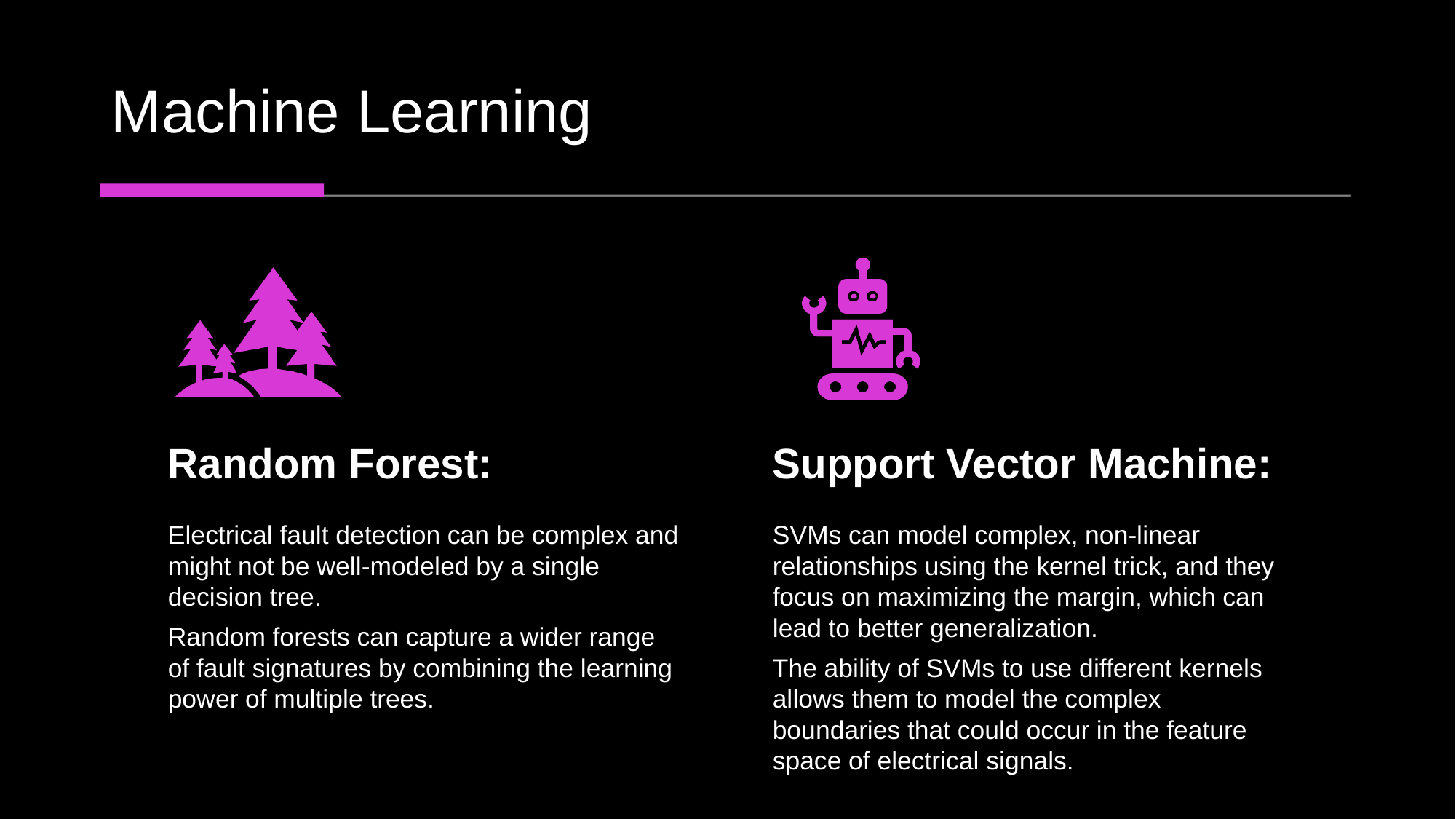

# Machine Learning

Random Forest:

Support Vector Machine:

Electrical fault detection can be complex and might not be well-modeled by a single decision tree.
Random forests can capture a wider range of fault signatures by combining the learning power of multiple trees.

SVMs can model complex, non-linear relationships using the kernel trick, and they focus on maximizing the margin, which can lead to better generalization.
The ability of SVMs to use different kernels allows them to model the complex boundaries that could occur in the feature space of electrical signals.